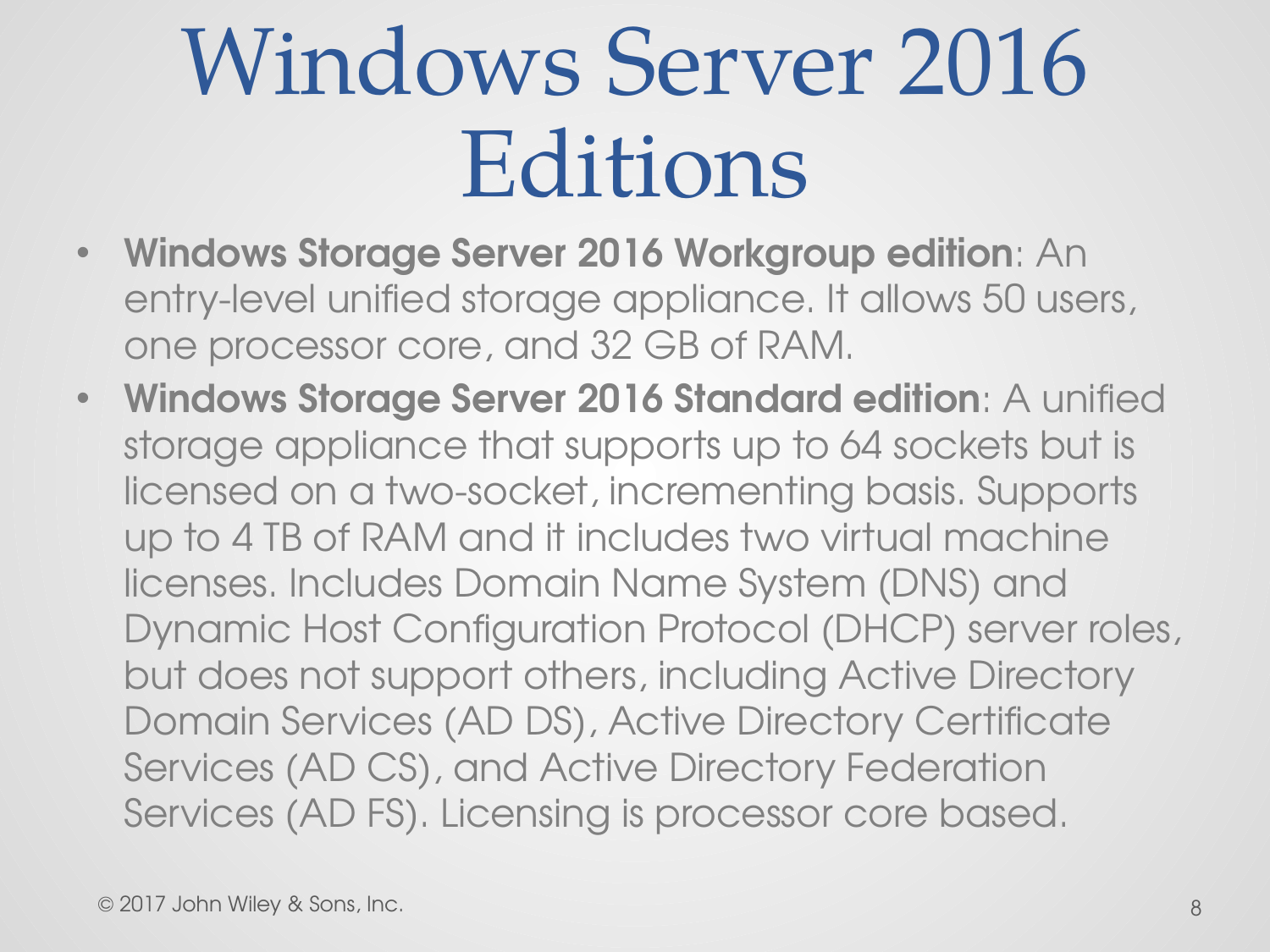

# Windows Server 2016 Editions
Windows Storage Server 2016 Workgroup edition: An entry-level unified storage appliance. It allows 50 users, one processor core, and 32 GB of RAM.
Windows Storage Server 2016 Standard edition: A unified storage appliance that supports up to 64 sockets but is licensed on a two-socket, incrementing basis. Supports up to 4 TB of RAM and it includes two virtual machine licenses. Includes Domain Name System (DNS) and Dynamic Host Configuration Protocol (DHCP) server roles, but does not support others, including Active Directory Domain Services (AD DS), Active Directory Certificate Services (AD CS), and Active Directory Federation Services (AD FS). Licensing is processor core based.
© 2017 John Wiley & Sons, Inc.
8